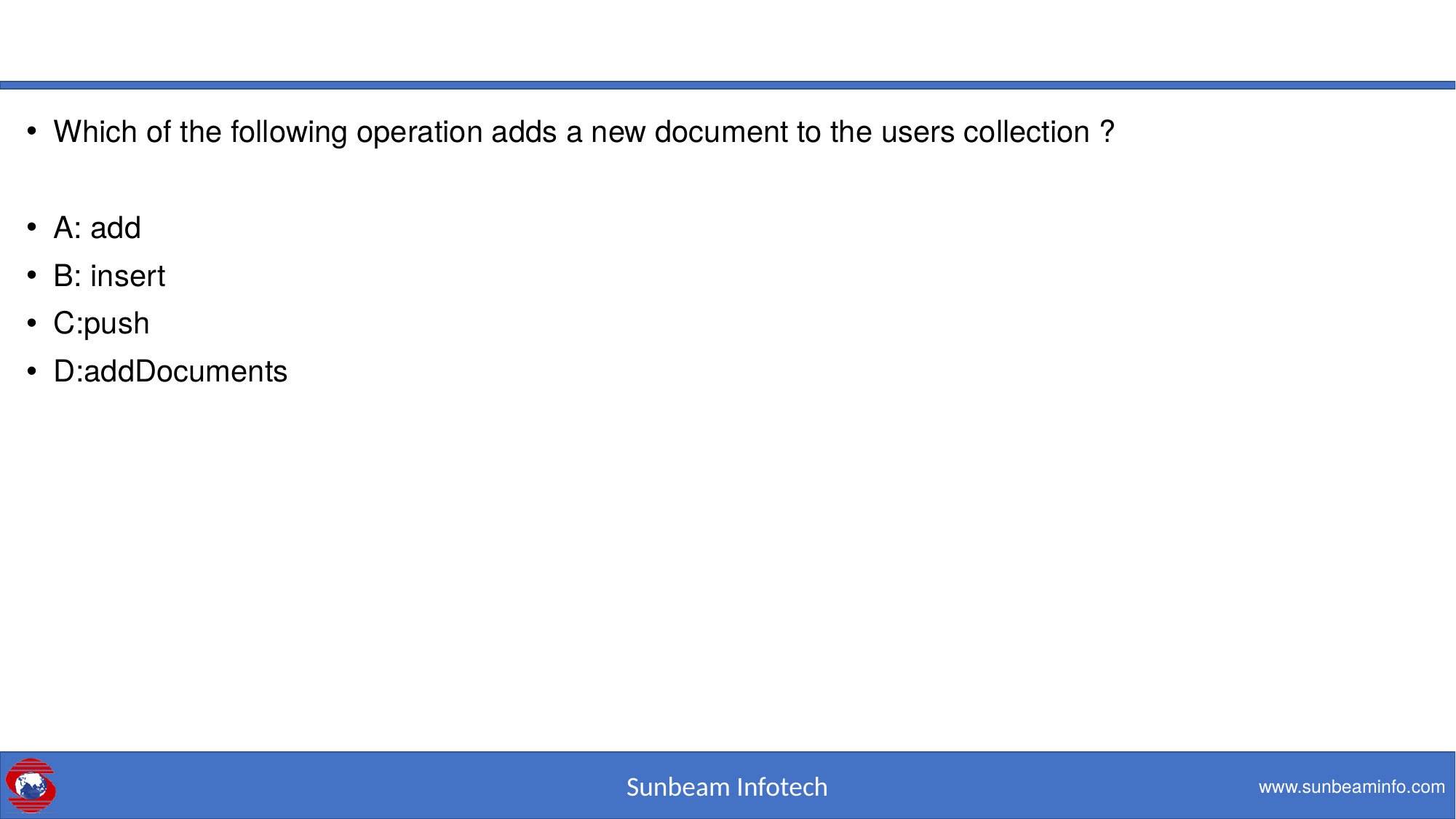

#
Which of the following operation adds a new document to the users collection ?

A: add
B: insert
C:push
D:addDocuments